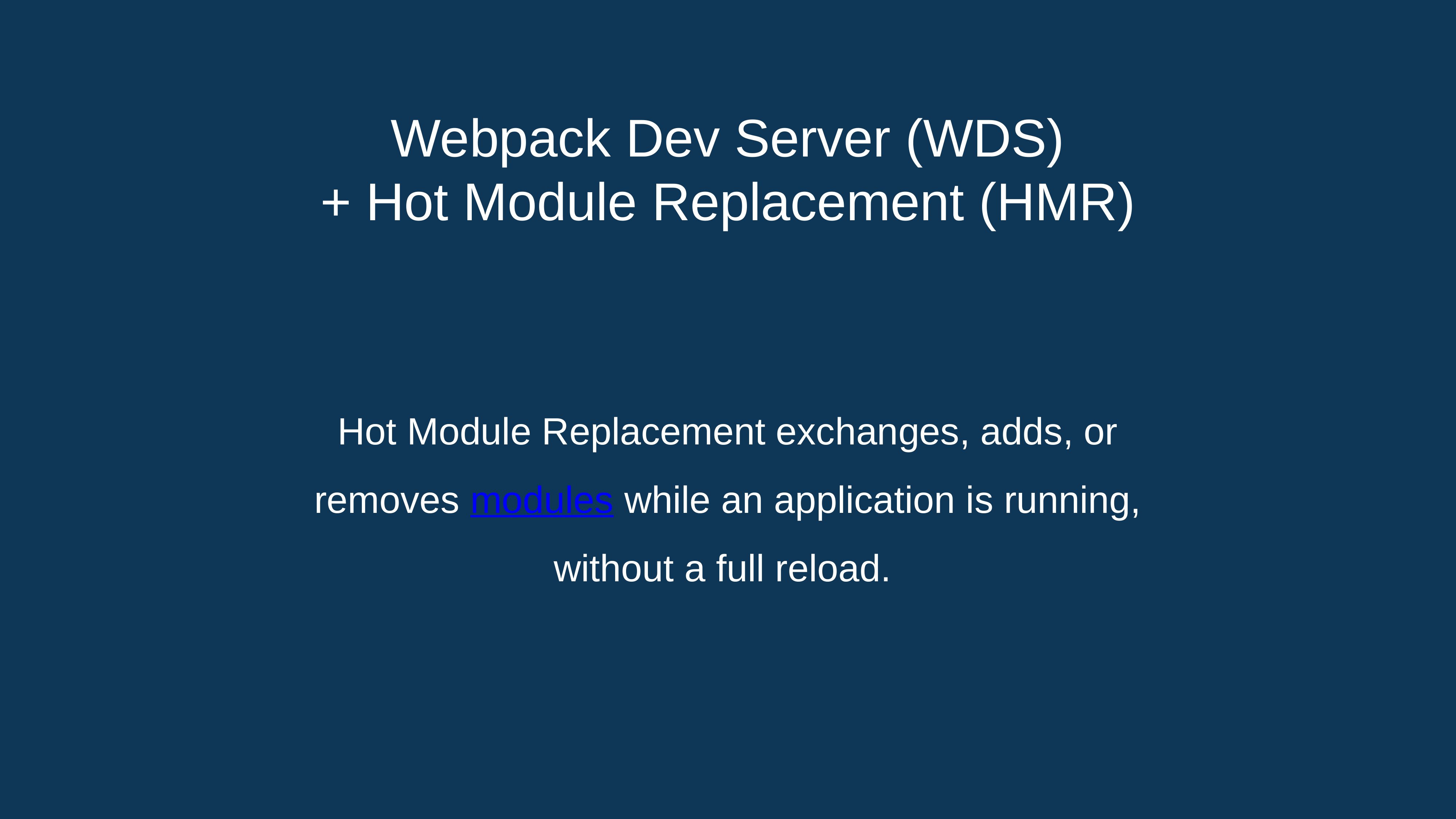

# Webpack Dev Server (WDS)
+ Hot Module Replacement (HMR)
Hot Module Replacement exchanges, adds, or removes modules while an application is running,
without a full reload.